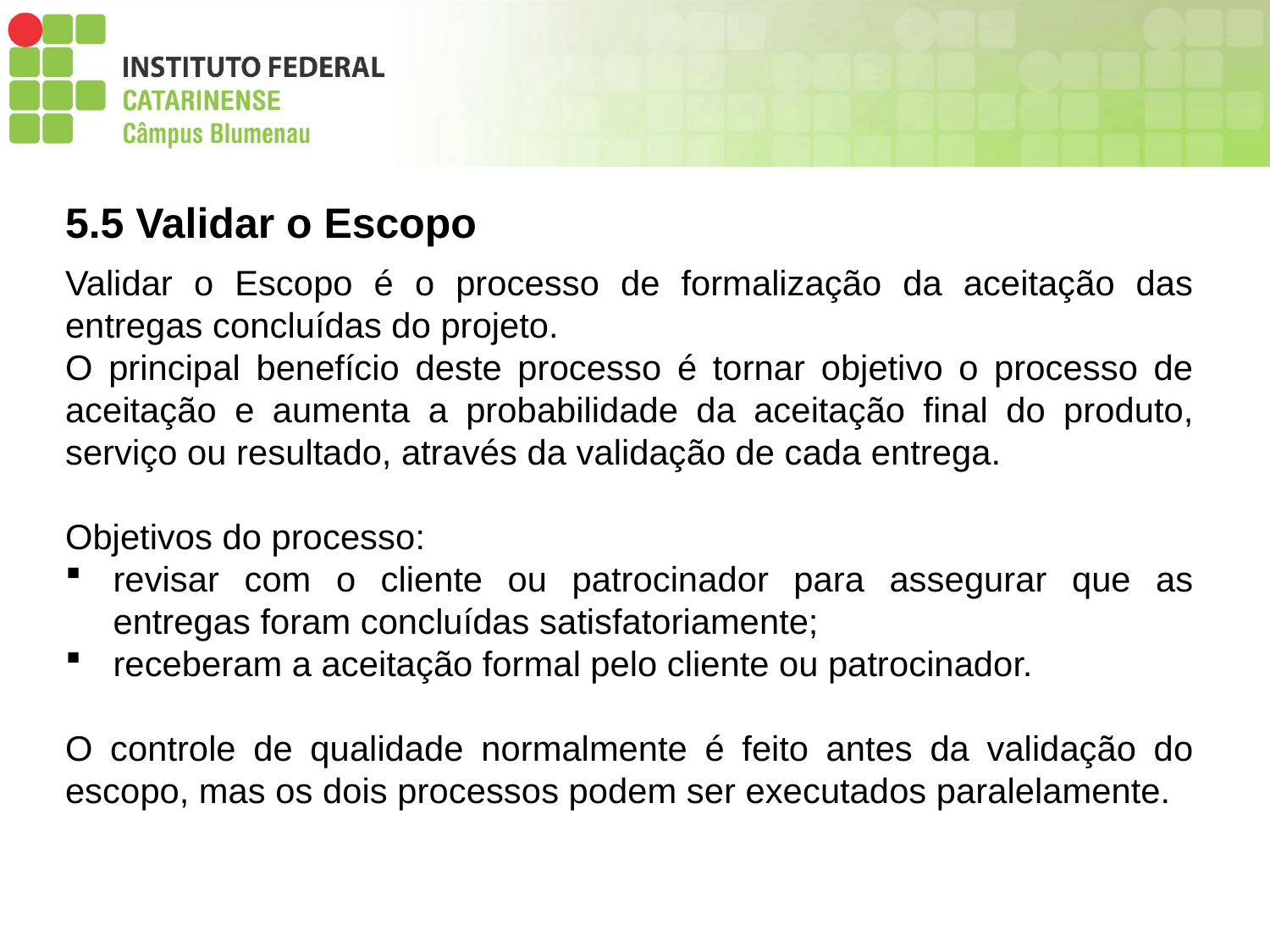

5.5 Validar o Escopo
Validar o Escopo é o processo de formalização da aceitação das entregas concluídas do projeto.
O principal benefício deste processo é tornar objetivo o processo de aceitação e aumenta a probabilidade da aceitação final do produto, serviço ou resultado, através da validação de cada entrega.

Objetivos do processo:
revisar com o cliente ou patrocinador para assegurar que as entregas foram concluídas satisfatoriamente;
receberam a aceitação formal pelo cliente ou patrocinador.

O controle de qualidade normalmente é feito antes da validação do escopo, mas os dois processos podem ser executados paralelamente.